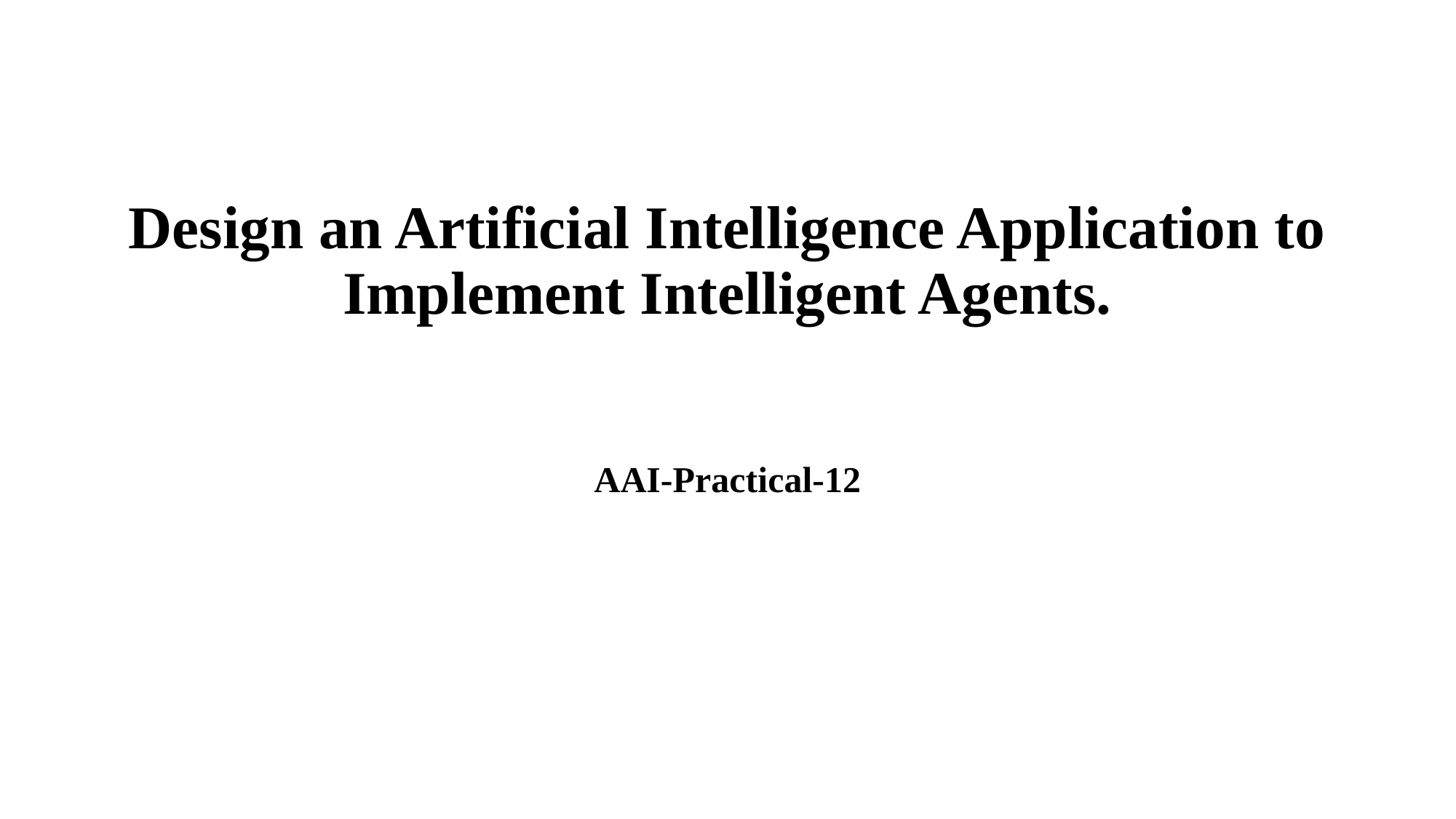

# Design an Artificial Intelligence Application to Implement Intelligent Agents.
AAI-Practical-12